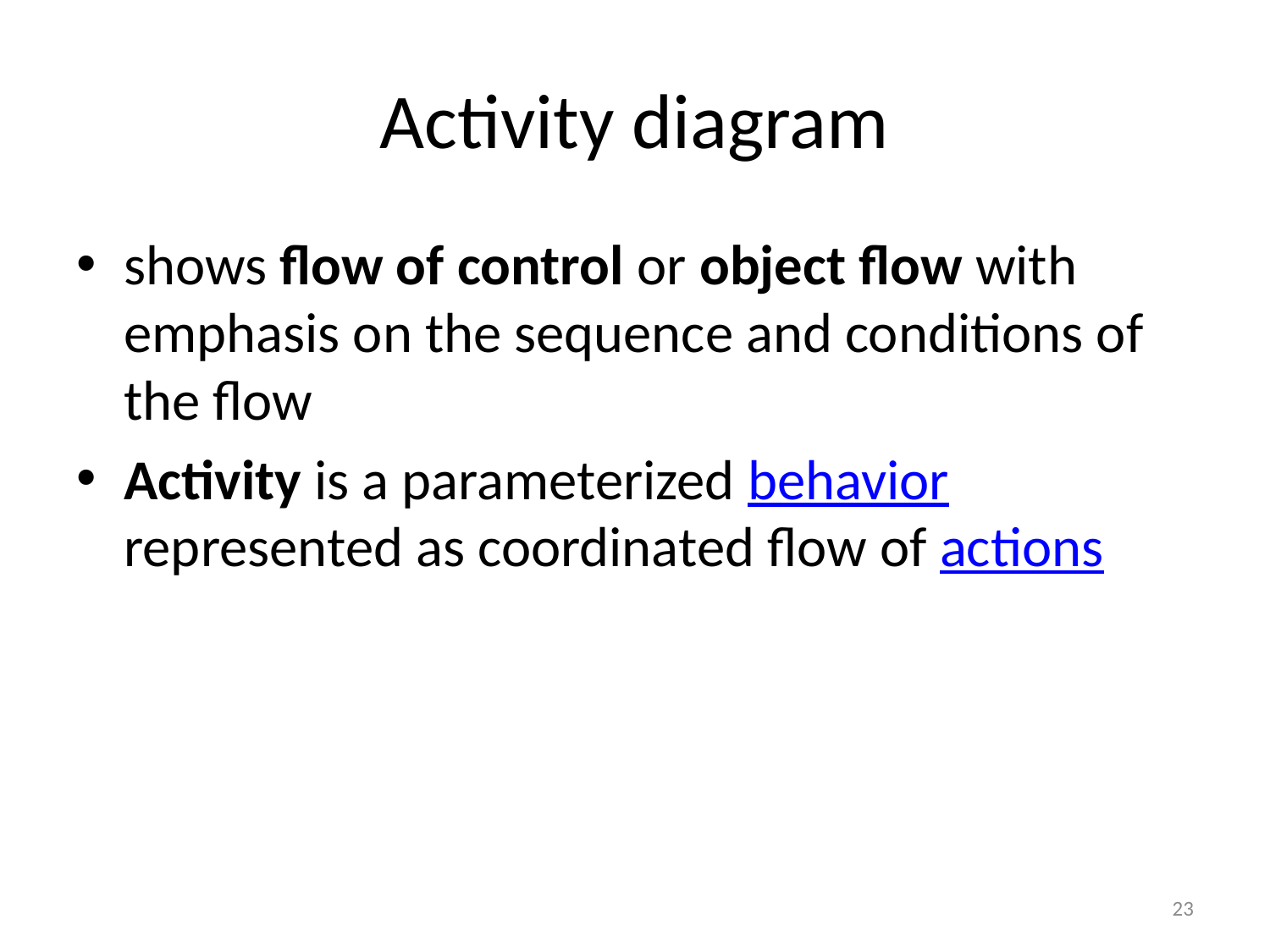

# Activity diagram
shows flow of control or object flow with emphasis on the sequence and conditions of the flow
Activity is a parameterized behavior represented as coordinated flow of actions
23